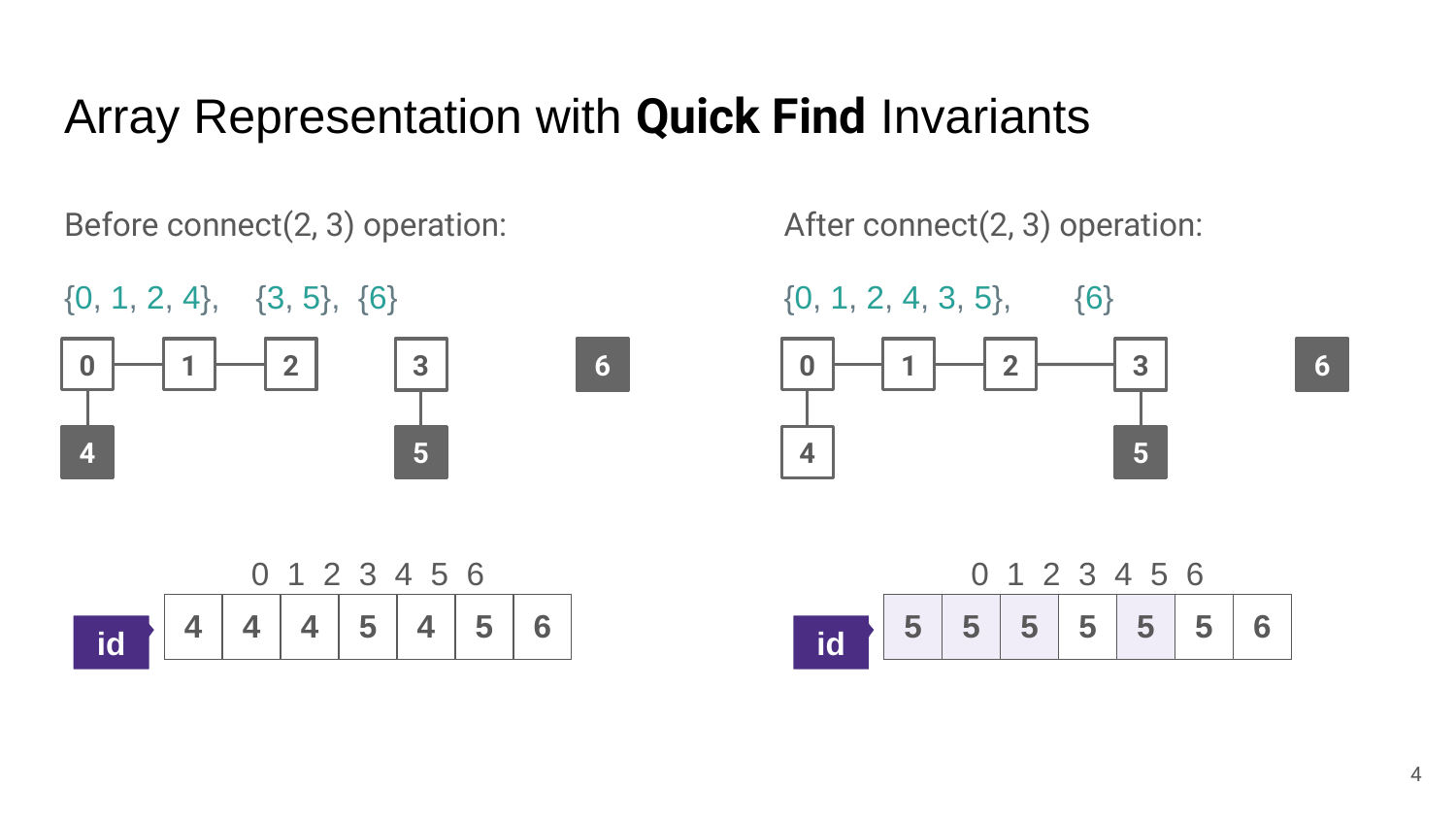

# Array Representation with Quick Find Invariants
Before connect(2, 3) operation:
{0, 1, 2, 4},    {3, 5},  {6}
After connect(2, 3) operation:
{0, 1, 2, 4, 3, 5},       {6}
0
1
2
0
1
2
3
6
3
6
4
4
5
5
0  1  2  3  4  5  6
0  1  2  3  4  5  6
| 4 | 4 | 4 | 5 | 4 | 5 | 6 |
| --- | --- | --- | --- | --- | --- | --- |
| 5 | 5 | 5 | 5 | 5 | 5 | 6 |
| --- | --- | --- | --- | --- | --- | --- |
id
id
4